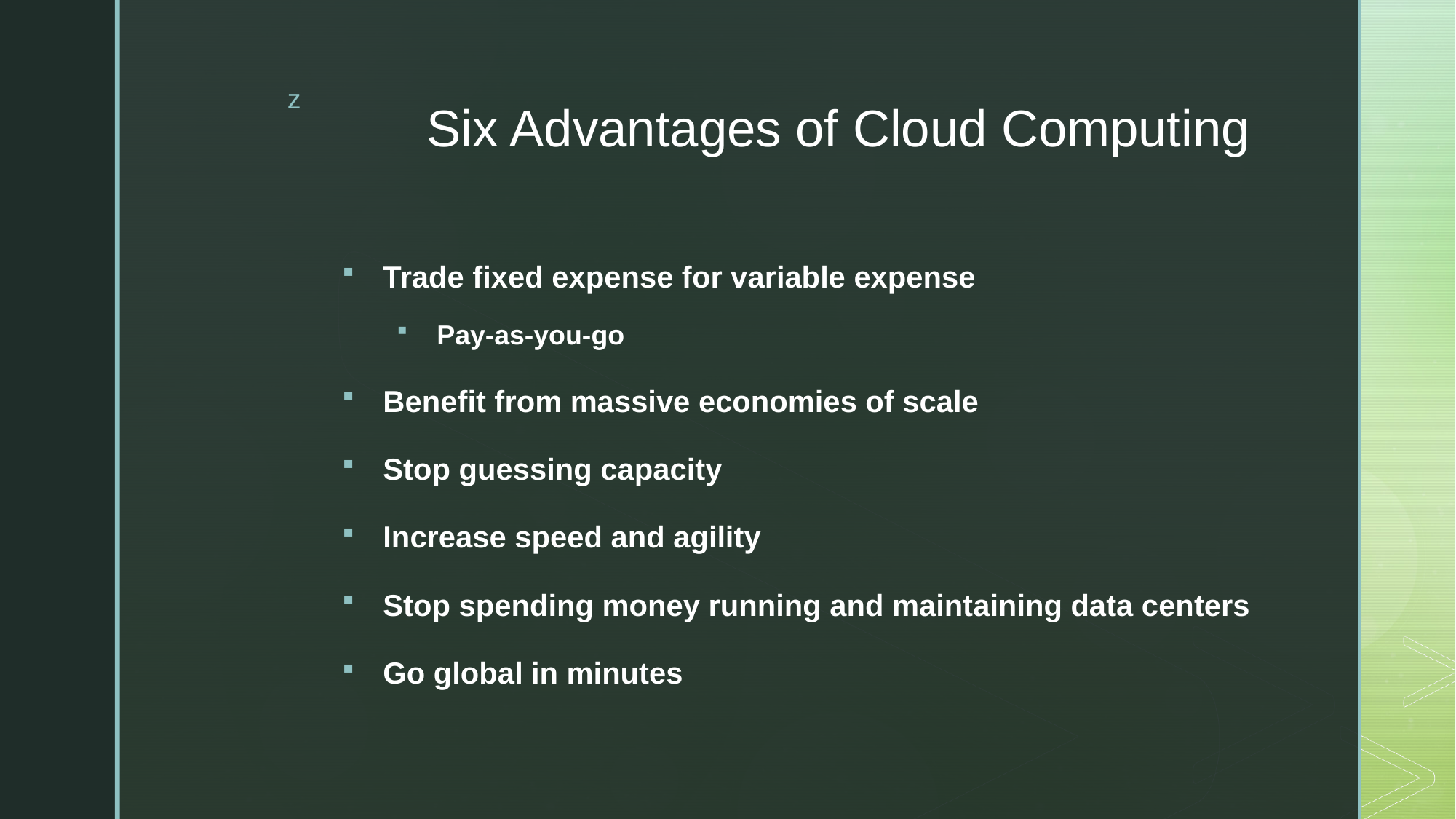

# Six Advantages of Cloud Computing
Trade fixed expense for variable expense
Pay-as-you-go
Benefit from massive economies of scale
Stop guessing capacity
Increase speed and agility
Stop spending money running and maintaining data centers
Go global in minutes